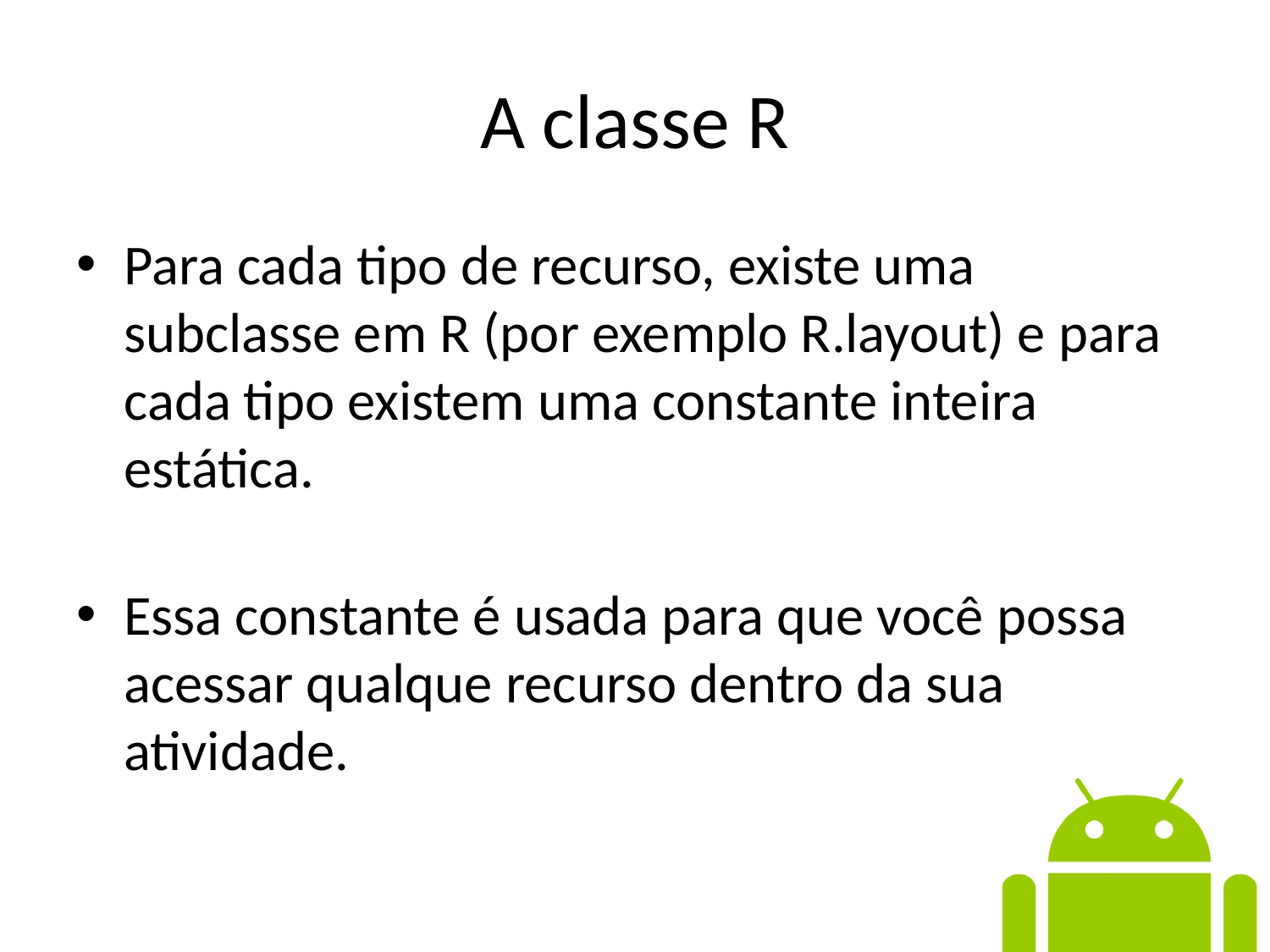

# A classe R
Para cada tipo de recurso, existe uma subclasse em R (por exemplo R.layout) e para cada tipo existem uma constante inteira estática.
Essa constante é usada para que você possa acessar qualque recurso dentro da sua atividade.